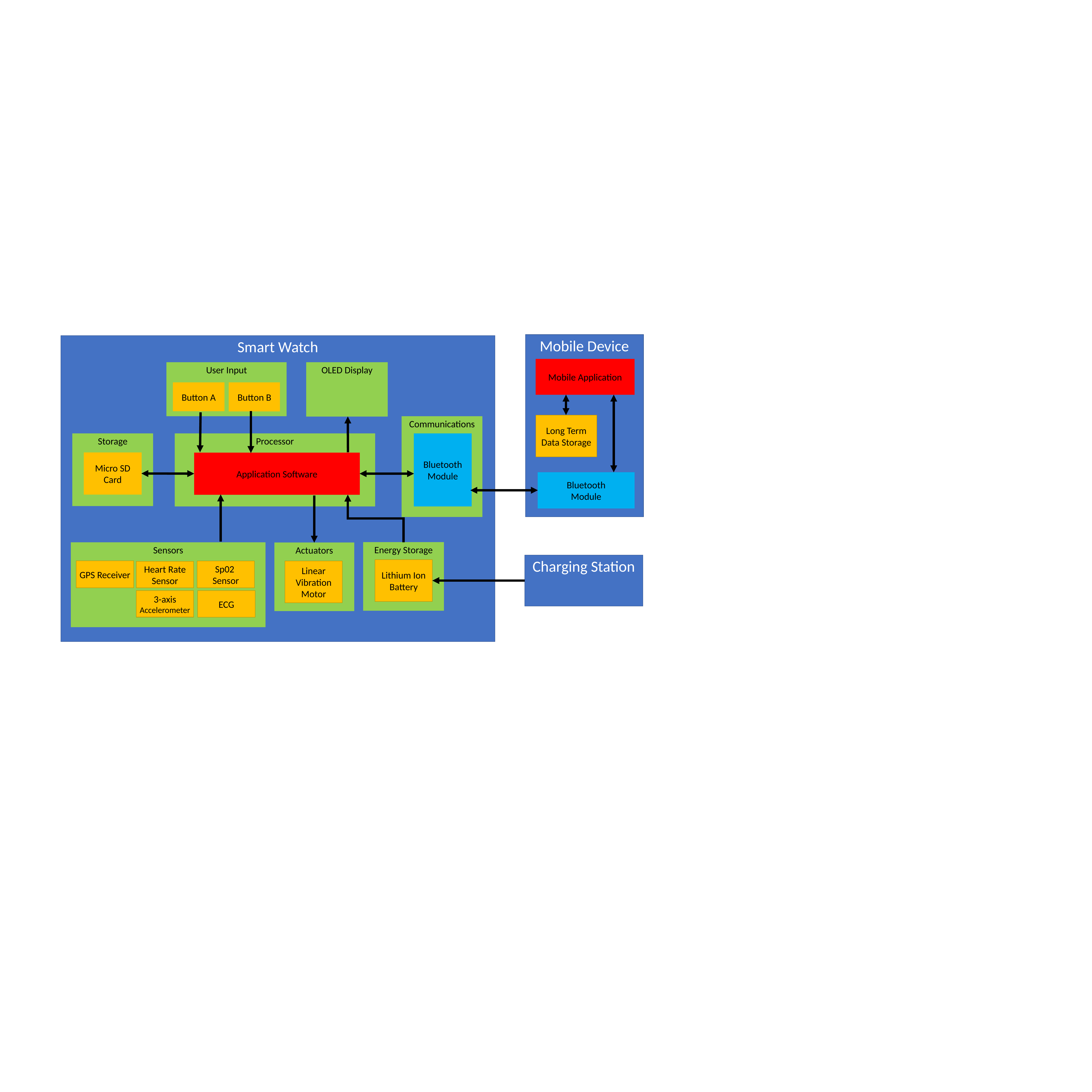

Mobile Device
Mobile Application
Bluetooth
Module
Smart Watch
User Input
OLED Display
Button A
Button B
Long Term Data Storage
Communications
Processor
Bluetooth
Module
Storage
Micro SD Card
Application Software

Energy Storage
Sensors
GPS Receiver
Sp02
Sensor
Heart Rate Sensor
3-axis Accelerometer
ECG
Actuators
Charging Station
Lithium Ion Battery
Linear Vibration Motor